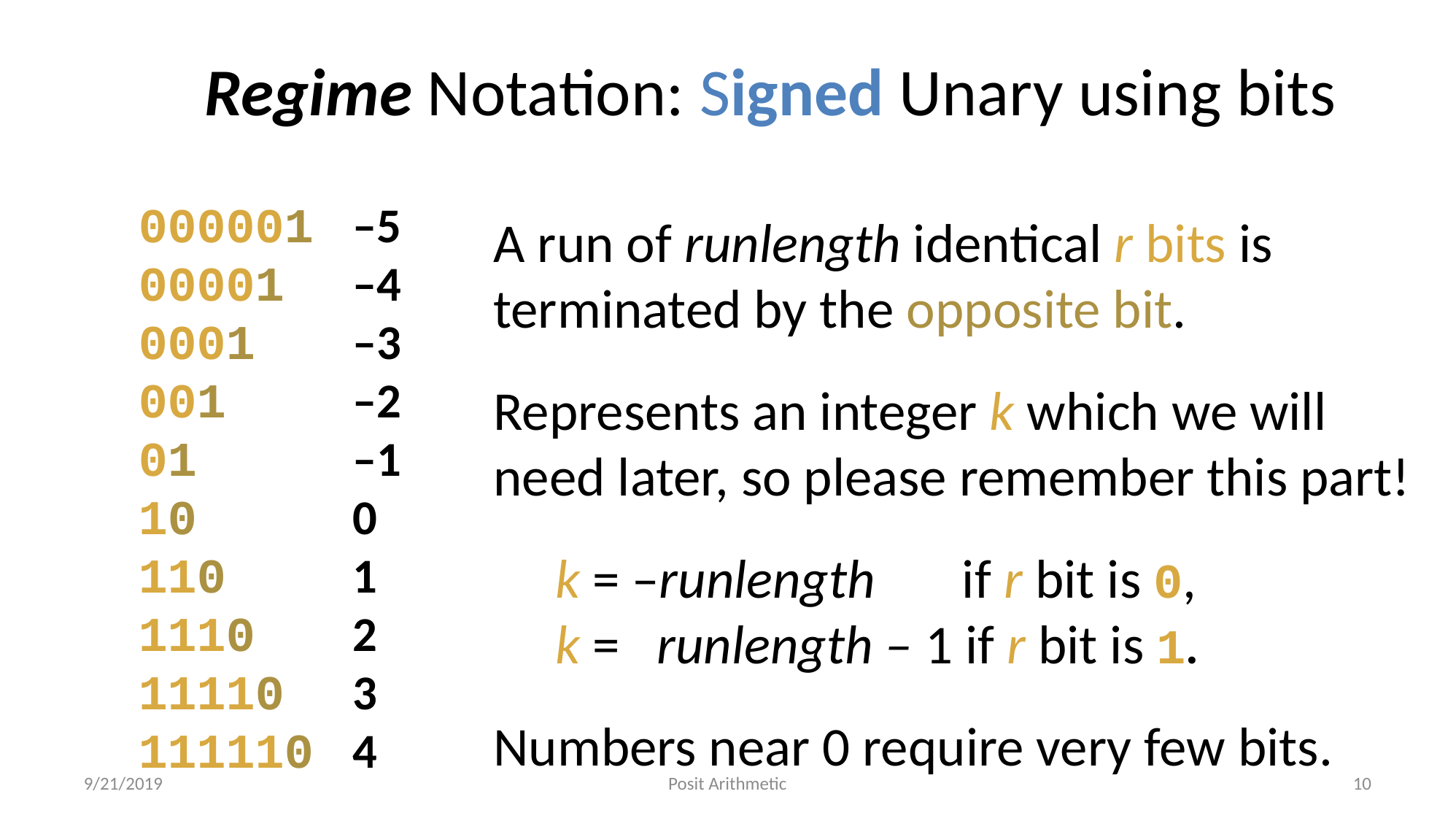

Regime Notation: Signed Unary using bits
000001
00001
0001
001
01
10
110
1110
11110
111110
–5
–4
–3
–2
–1
0
1
2
3
4
A run of runlength identical r bits is terminated by the opposite bit.
Represents an integer k which we will need later, so please remember this part!
     k = –runlength       if r bit is 0,
     k =   runlength – 1 if r bit is 1.
Numbers near 0 require very few bits.
9/21/2019
Posit Arithmetic
10